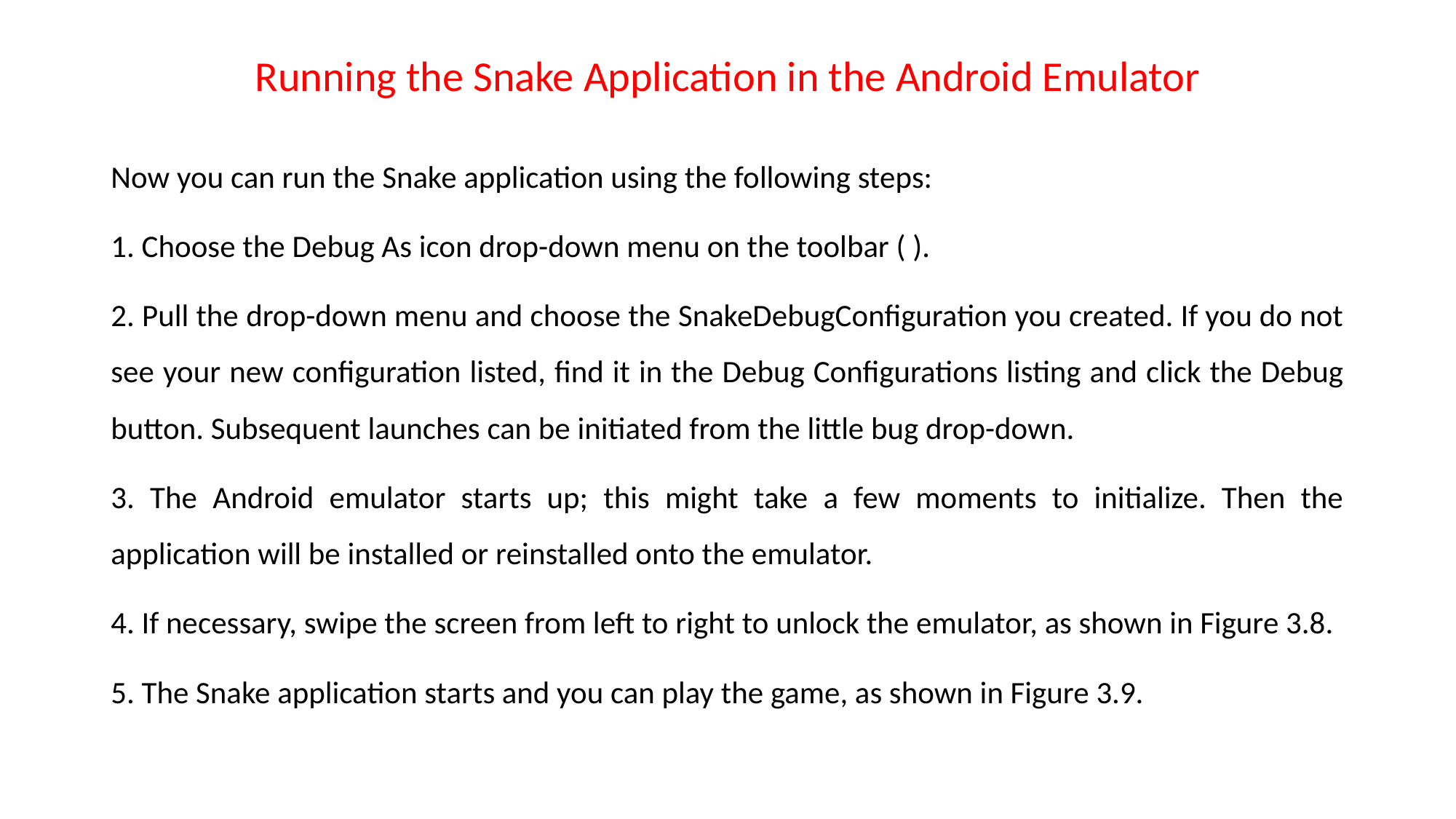

# Running the Snake Application in the Android Emulator
Now you can run the Snake application using the following steps:
1. Choose the Debug As icon drop-down menu on the toolbar ( ).
2. Pull the drop-down menu and choose the SnakeDebugConfiguration you created. If you do not see your new configuration listed, find it in the Debug Configurations listing and click the Debug button. Subsequent launches can be initiated from the little bug drop-down.
3. The Android emulator starts up; this might take a few moments to initialize. Then the application will be installed or reinstalled onto the emulator.
4. If necessary, swipe the screen from left to right to unlock the emulator, as shown in Figure 3.8.
5. The Snake application starts and you can play the game, as shown in Figure 3.9.